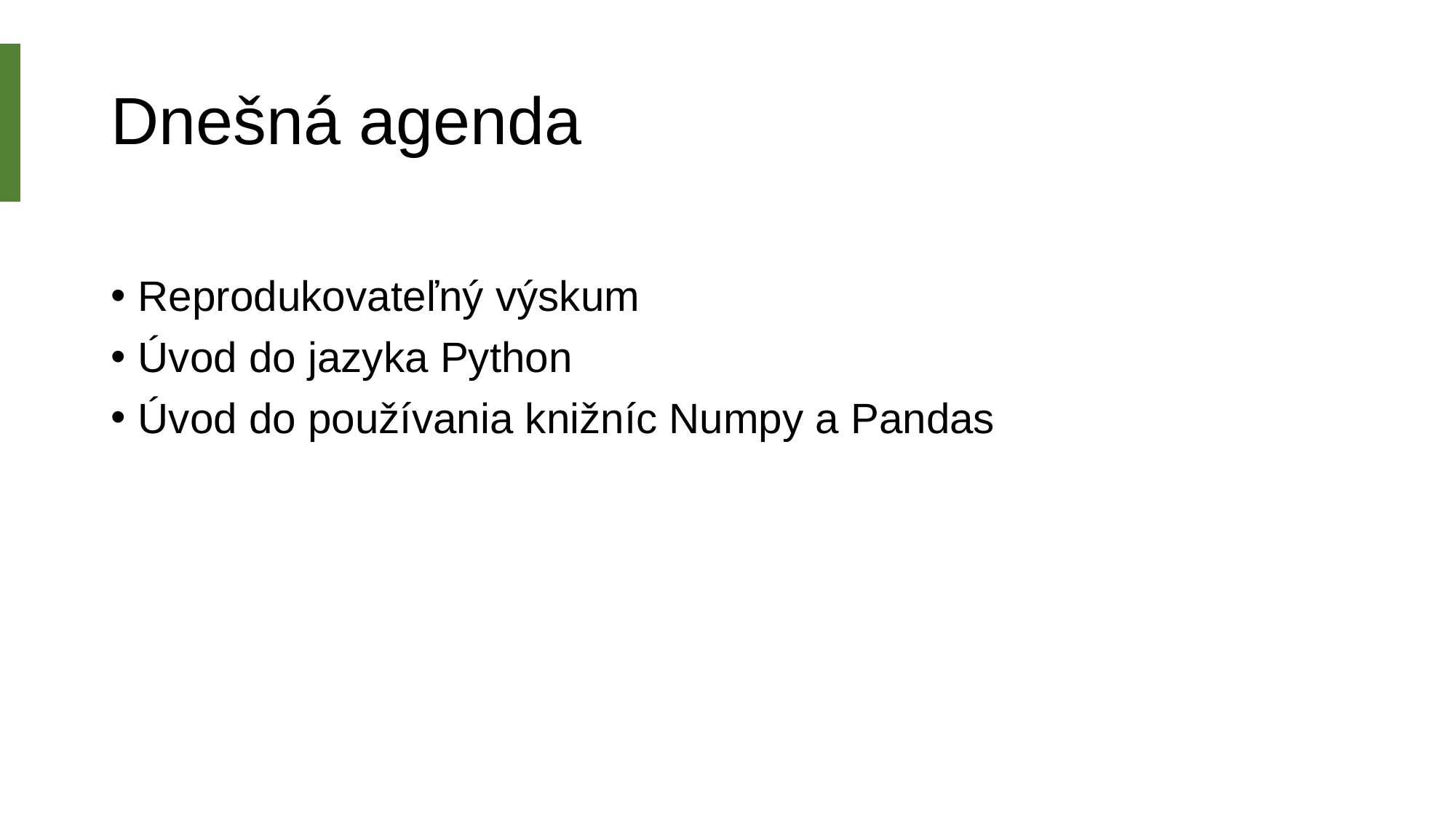

# Dnešná agenda
Reprodukovateľný výskum
Úvod do jazyka Python
Úvod do používania knižníc Numpy a Pandas